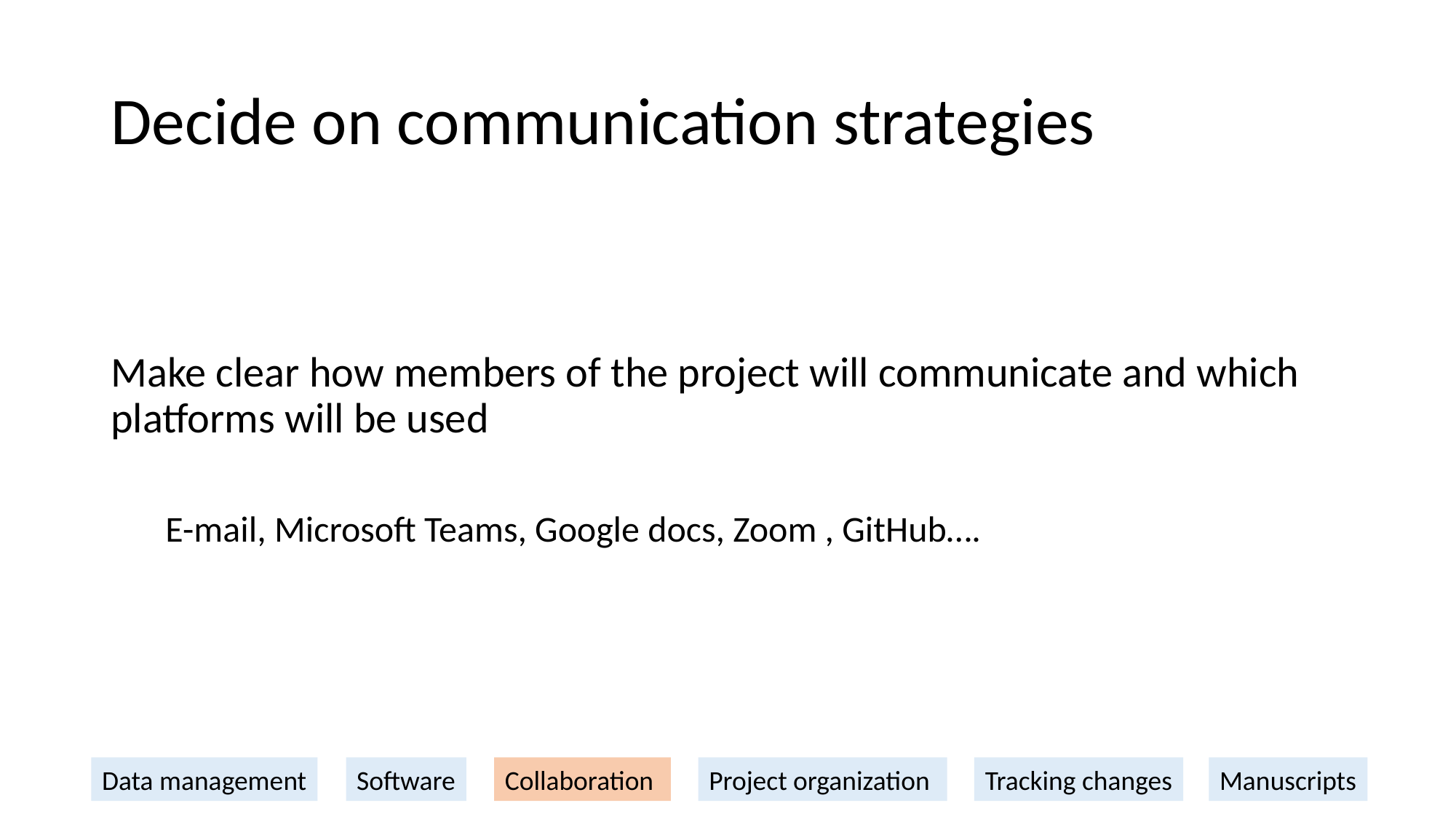

# Decide on communication strategies

Make clear how members of the project will communicate and which platforms will be used

E-mail, Microsoft Teams, Google docs, Zoom , GitHub….

Data management
Software
Collaboration
Project organization
Tracking changes
Manuscripts